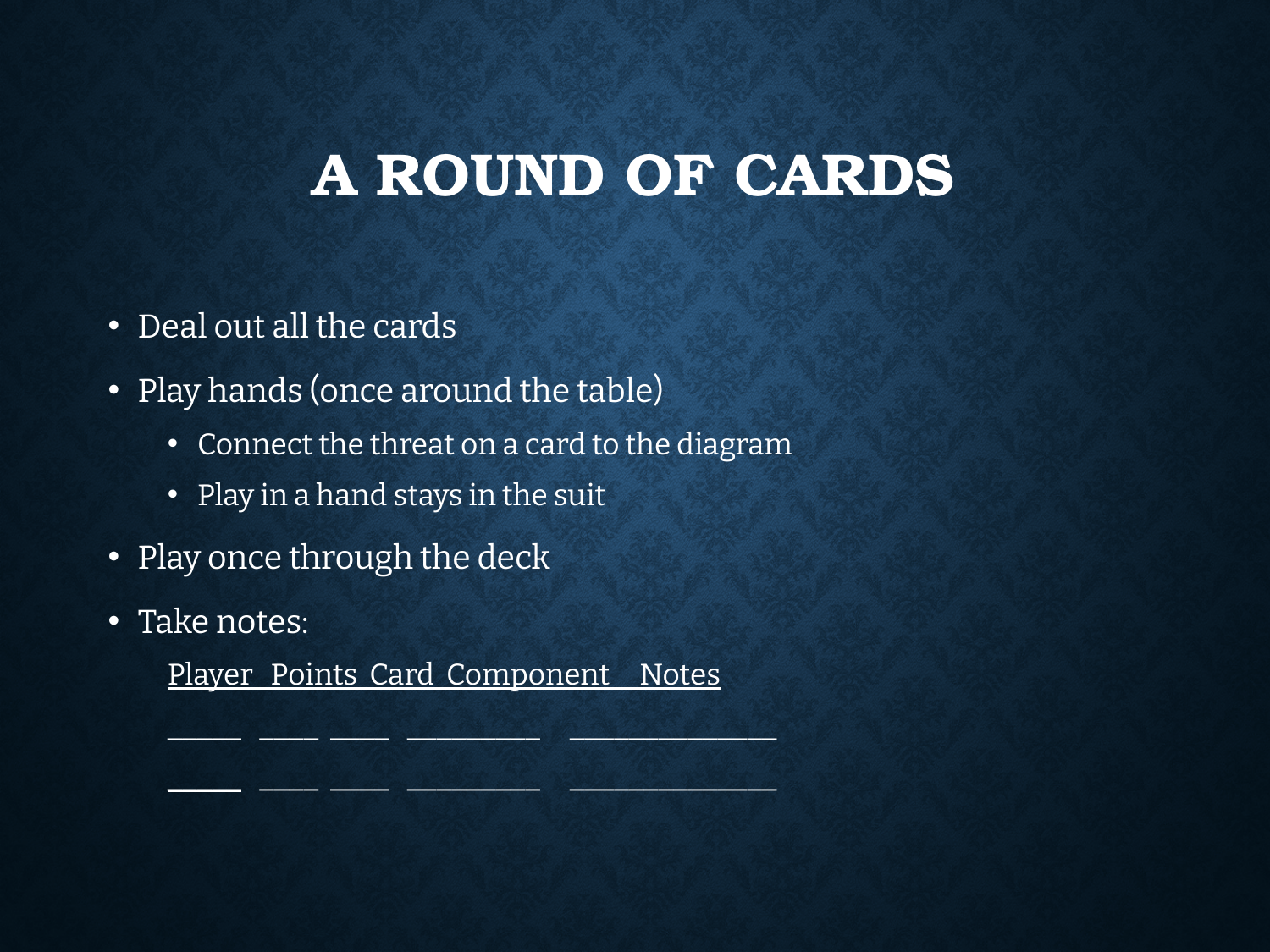

# A round of cards
Deal out all the cards
Play hands (once around the table)
Connect the threat on a card to the diagram
Play in a hand stays in the suit
Play once through the deck
Take notes:
Player   Points  Card  Component     Notes
_____   ____  ____   _________     ______________
_____   ____  ____   _________     ______________